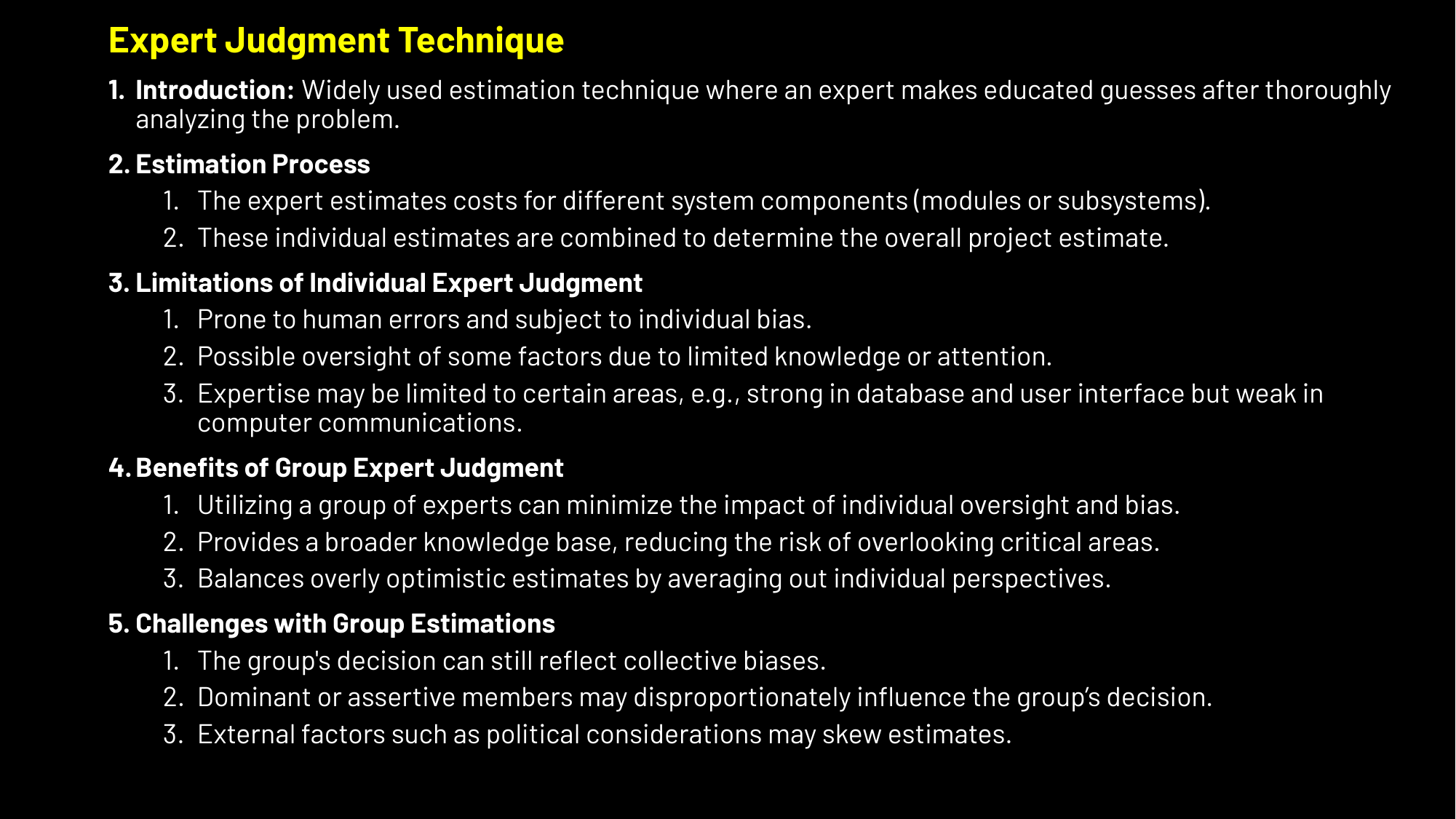

Expert Judgment Technique
Introduction: Widely used estimation technique where an expert makes educated guesses after thoroughly analyzing the problem.
Estimation Process
The expert estimates costs for different system components (modules or subsystems).
These individual estimates are combined to determine the overall project estimate.
Limitations of Individual Expert Judgment
Prone to human errors and subject to individual bias.
Possible oversight of some factors due to limited knowledge or attention.
Expertise may be limited to certain areas, e.g., strong in database and user interface but weak in computer communications.
Benefits of Group Expert Judgment
Utilizing a group of experts can minimize the impact of individual oversight and bias.
Provides a broader knowledge base, reducing the risk of overlooking critical areas.
Balances overly optimistic estimates by averaging out individual perspectives.
Challenges with Group Estimations
The group's decision can still reflect collective biases.
Dominant or assertive members may disproportionately influence the group’s decision.
External factors such as political considerations may skew estimates.